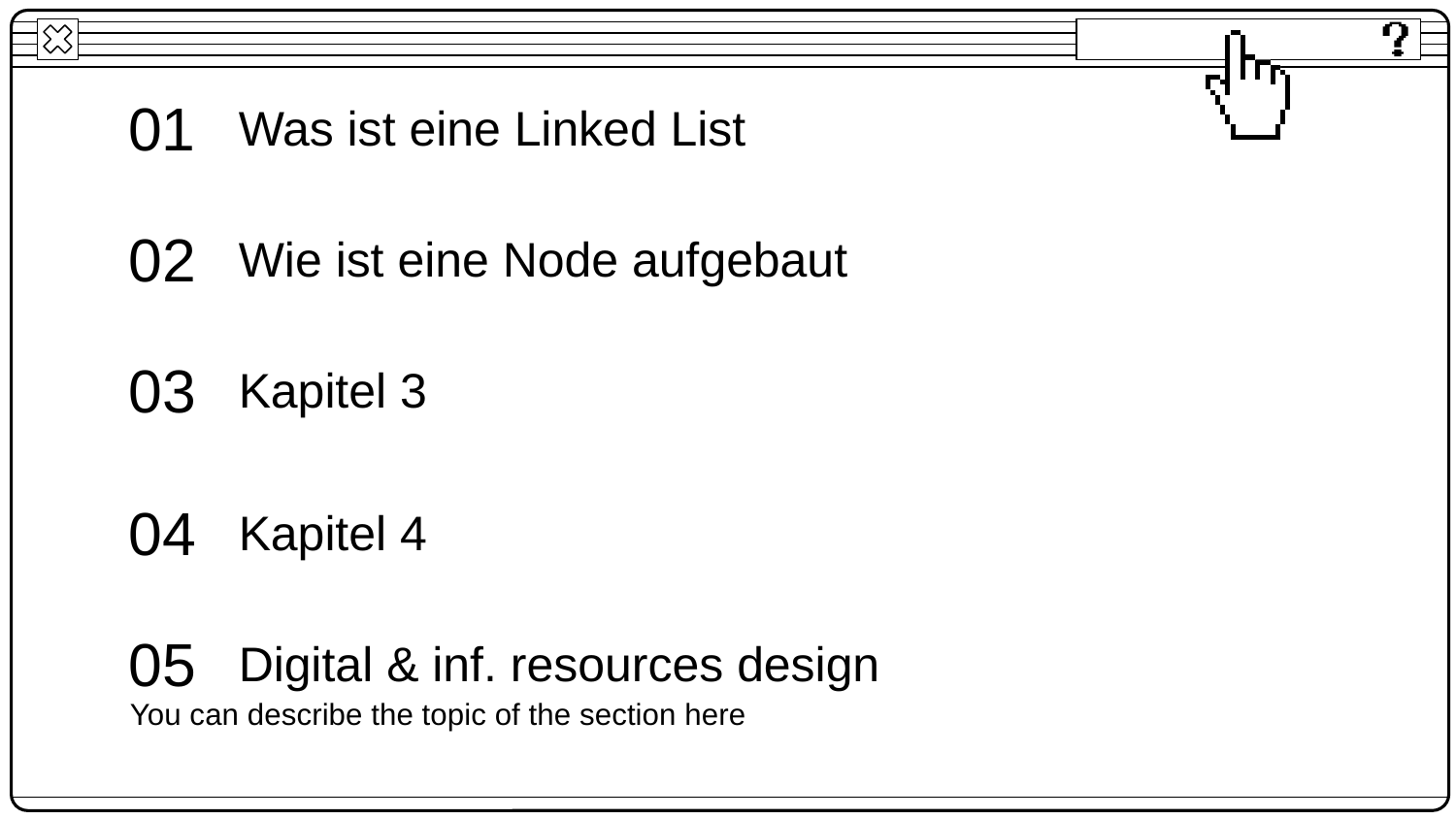

01
# Was ist eine Linked List

02
Wie ist eine Node aufgebaut

03
Kapitel 3

04
Kapitel 4

05
Digital & inf. resources design
You can describe the topic of the section here